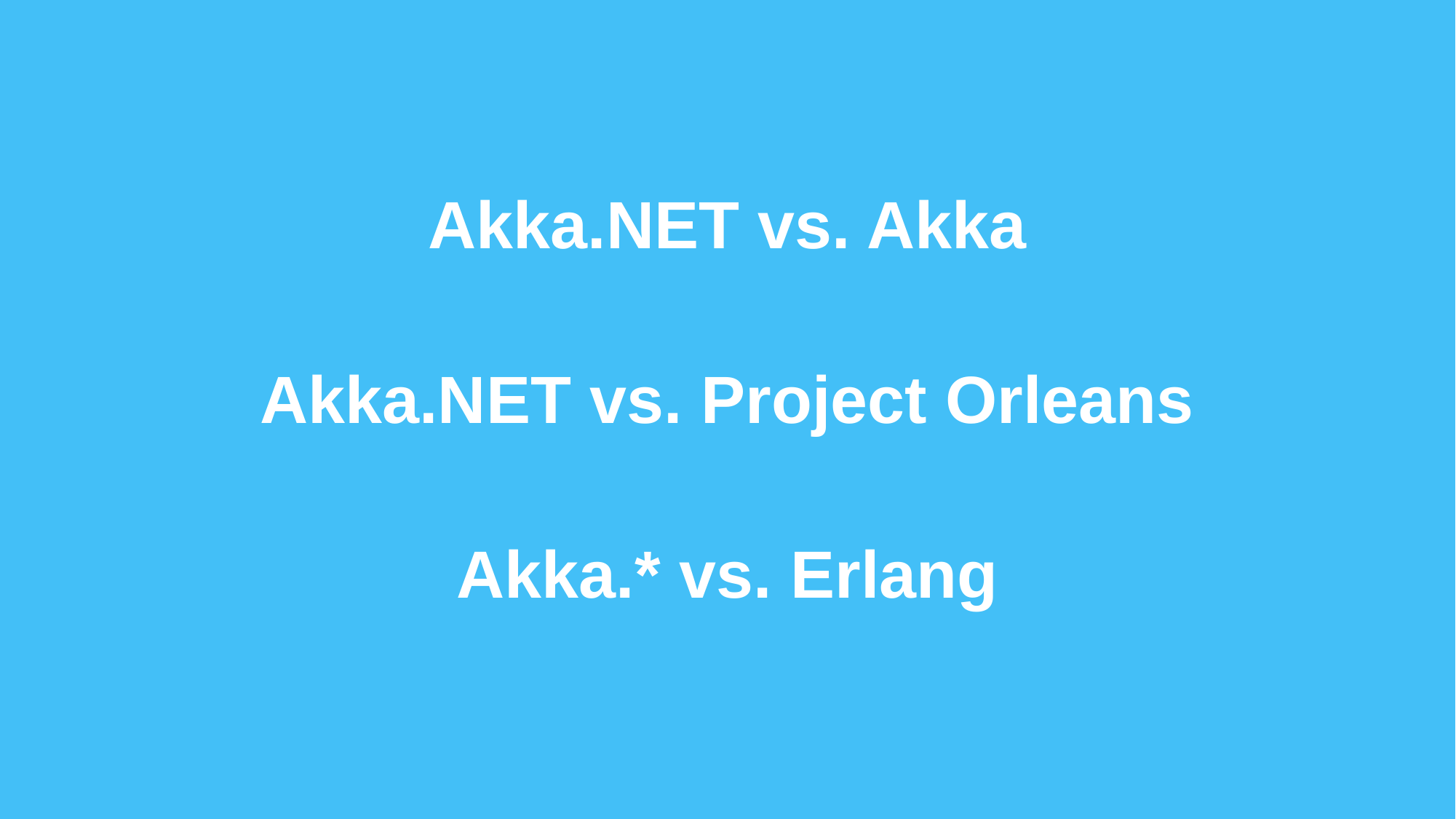

# Akka.NET vs. Akka
Akka.NET vs. Project Orleans
Akka.* vs. Erlang